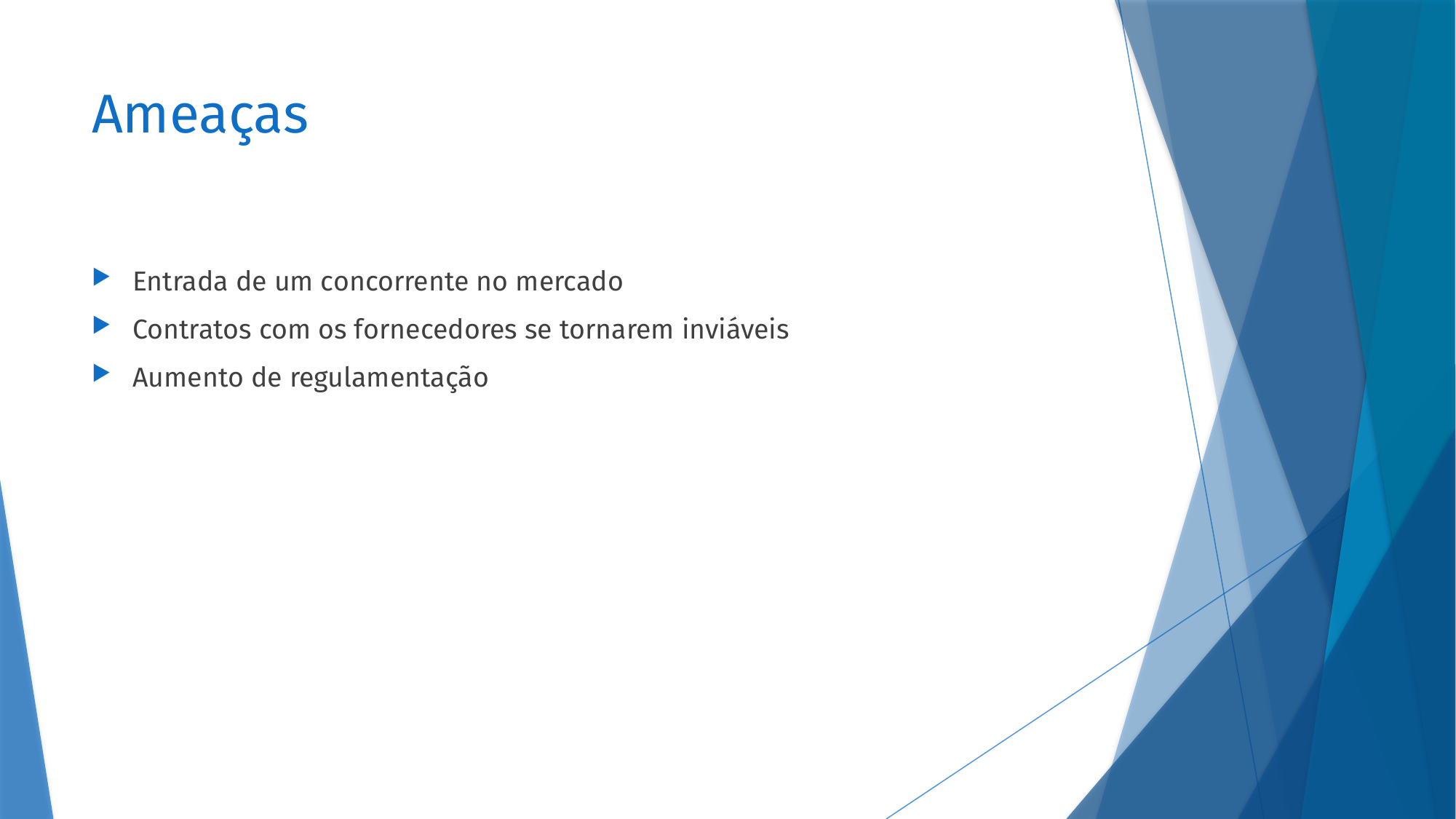

# Ameaças
Entrada de um concorrente no mercado
Contratos com os fornecedores se tornarem inviáveis
Aumento de regulamentação